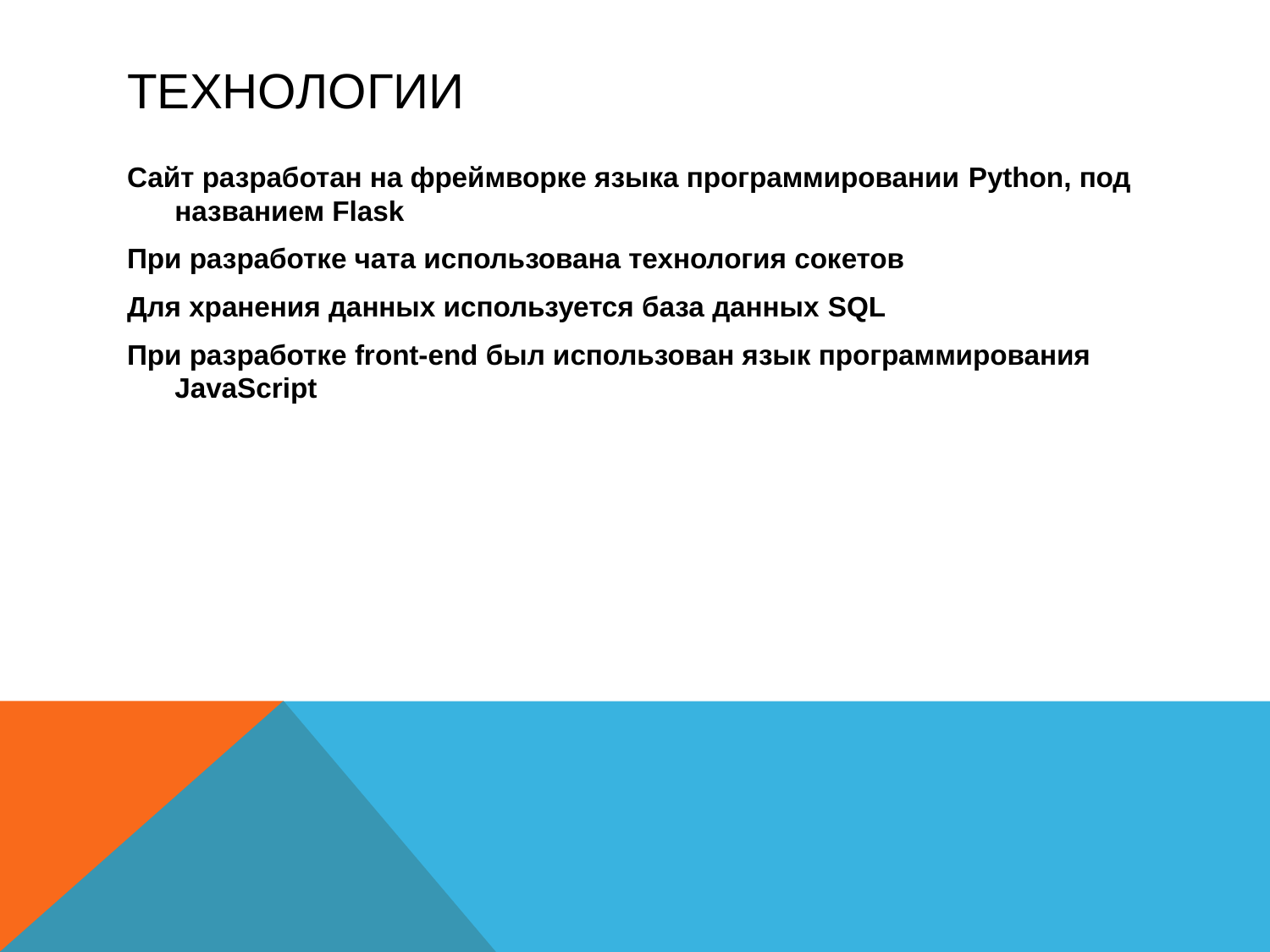

# технологии
Сайт разработан на фреймворке языка программировании Python, под названием Flask
При разработке чата использована технология сокетов
Для хранения данных используется база данных SQL
При разработке front-end был использован язык программирования JavaScript